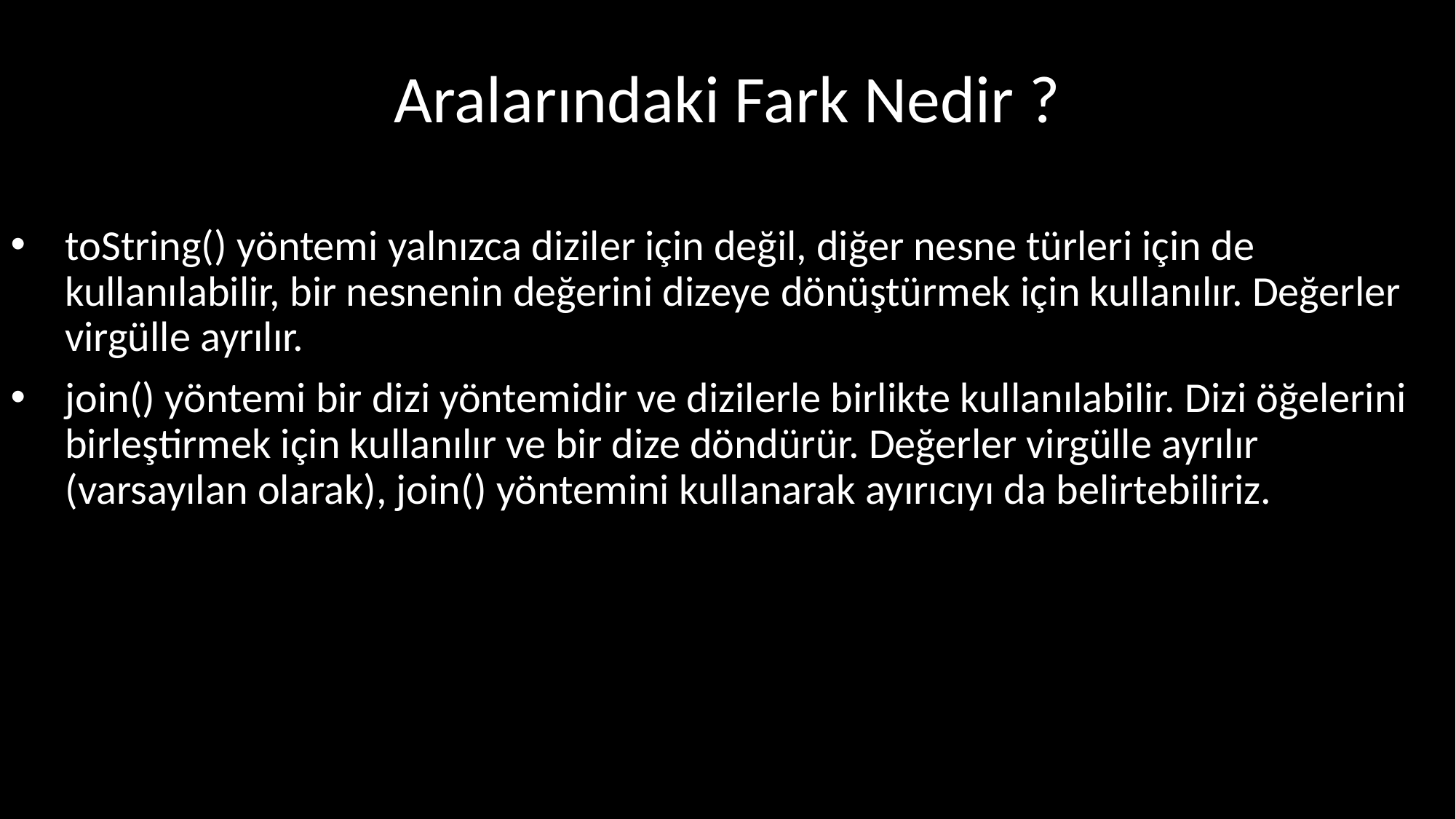

# Aralarındaki Fark Nedir ?
toString() yöntemi yalnızca diziler için değil, diğer nesne türleri için de kullanılabilir, bir nesnenin değerini dizeye dönüştürmek için kullanılır. Değerler virgülle ayrılır.
join() yöntemi bir dizi yöntemidir ve dizilerle birlikte kullanılabilir. Dizi öğelerini birleştirmek için kullanılır ve bir dize döndürür. Değerler virgülle ayrılır (varsayılan olarak), join() yöntemini kullanarak ayırıcıyı da belirtebiliriz.